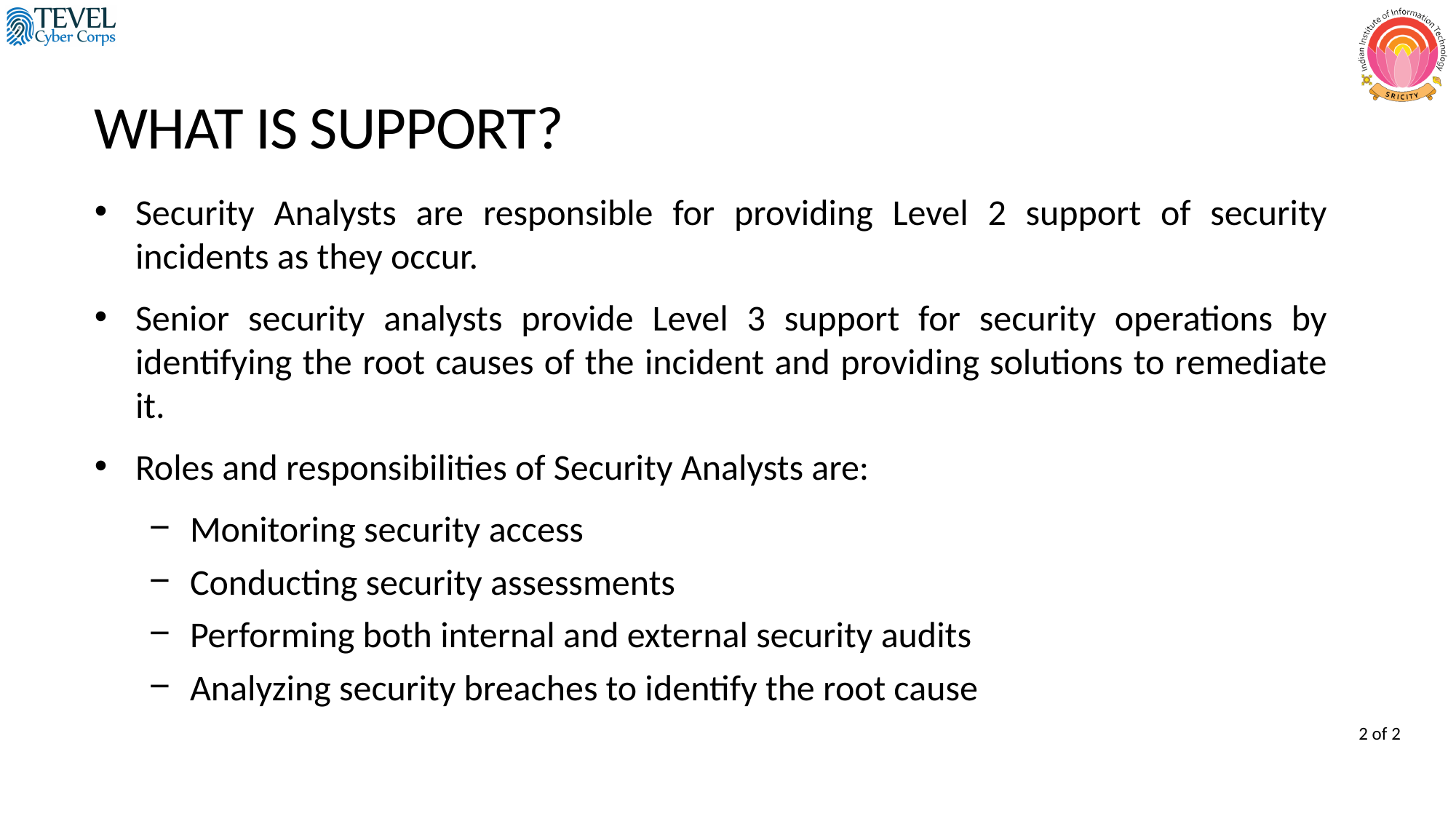

WHAT IS SUPPORT?
Security Analysts are responsible for providing Level 2 support of security incidents as they occur.
Senior security analysts provide Level 3 support for security operations by identifying the root causes of the incident and providing solutions to remediate it.
Roles and responsibilities of Security Analysts are:
Monitoring security access
Conducting security assessments
Performing both internal and external security audits
Analyzing security breaches to identify the root cause
2 of 2
12